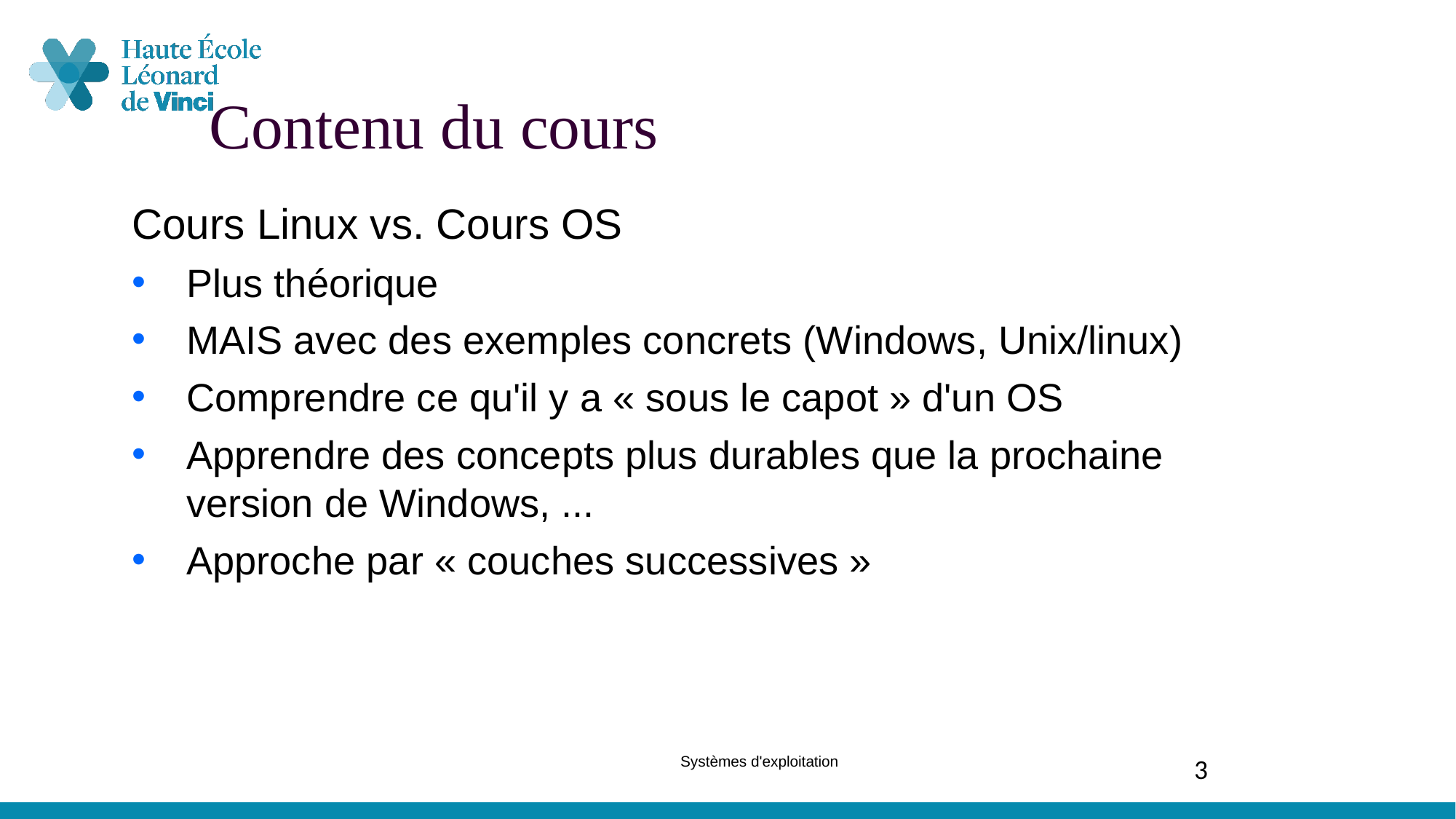

Contenu du cours
Cours Linux vs. Cours OS
Plus théorique
MAIS avec des exemples concrets (Windows, Unix/linux)
Comprendre ce qu'il y a « sous le capot » d'un OS
Apprendre des concepts plus durables que la prochaine version de Windows, ...
Approche par « couches successives »
Systèmes d'exploitation
3